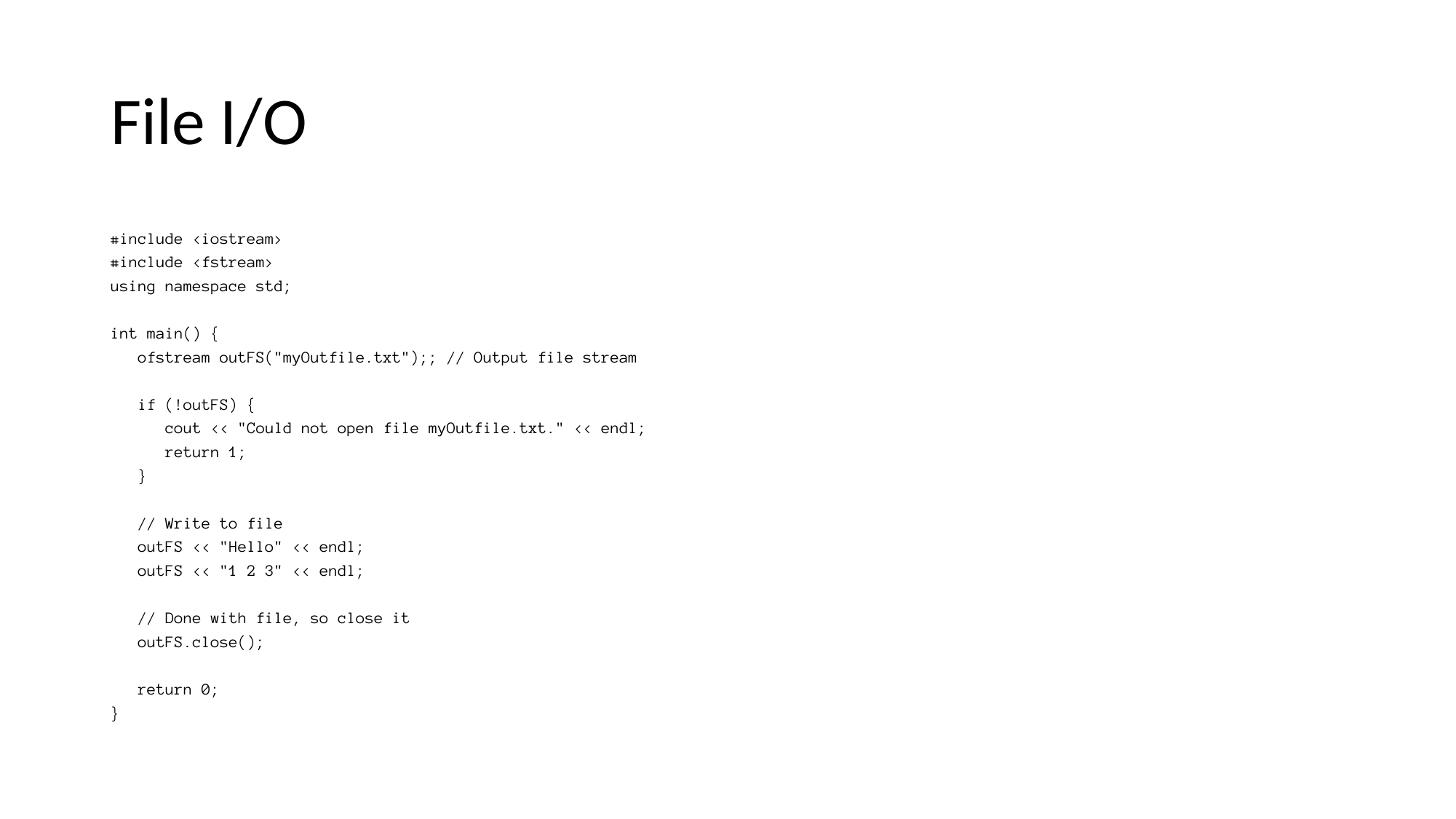

# File I/O
#include <iostream>
#include <fstream>
using namespace std;

int main() {
   ofstream outFS("myOutfile.txt");; // Output file stream

   if (!outFS) {
      cout << "Could not open file myOutfile.txt." << endl;
      return 1;
   }

   // Write to file
   outFS << "Hello" << endl;
   outFS << "1 2 3" << endl;

   // Done with file, so close it
   outFS.close();

   return 0;
}